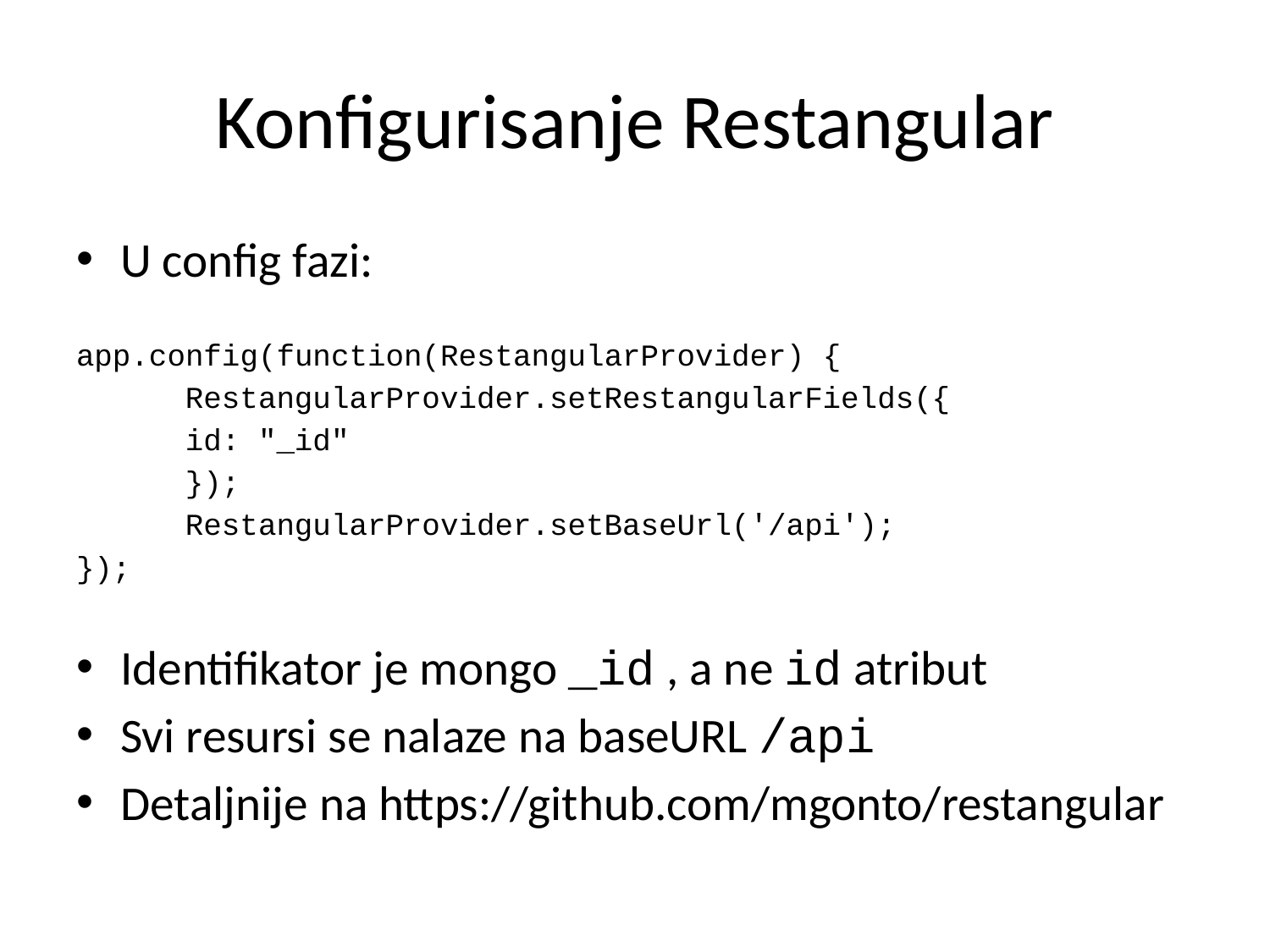

# Konfigurisanje Restangular
U config fazi:

app.config(function(RestangularProvider) {
	RestangularProvider.setRestangularFields({
		id: "_id"
	});
	RestangularProvider.setBaseUrl('/api');
});

Identifikator je mongo _id , a ne id atribut
Svi resursi se nalaze na baseURL /api
Detaljnije na https://github.com/mgonto/restangular